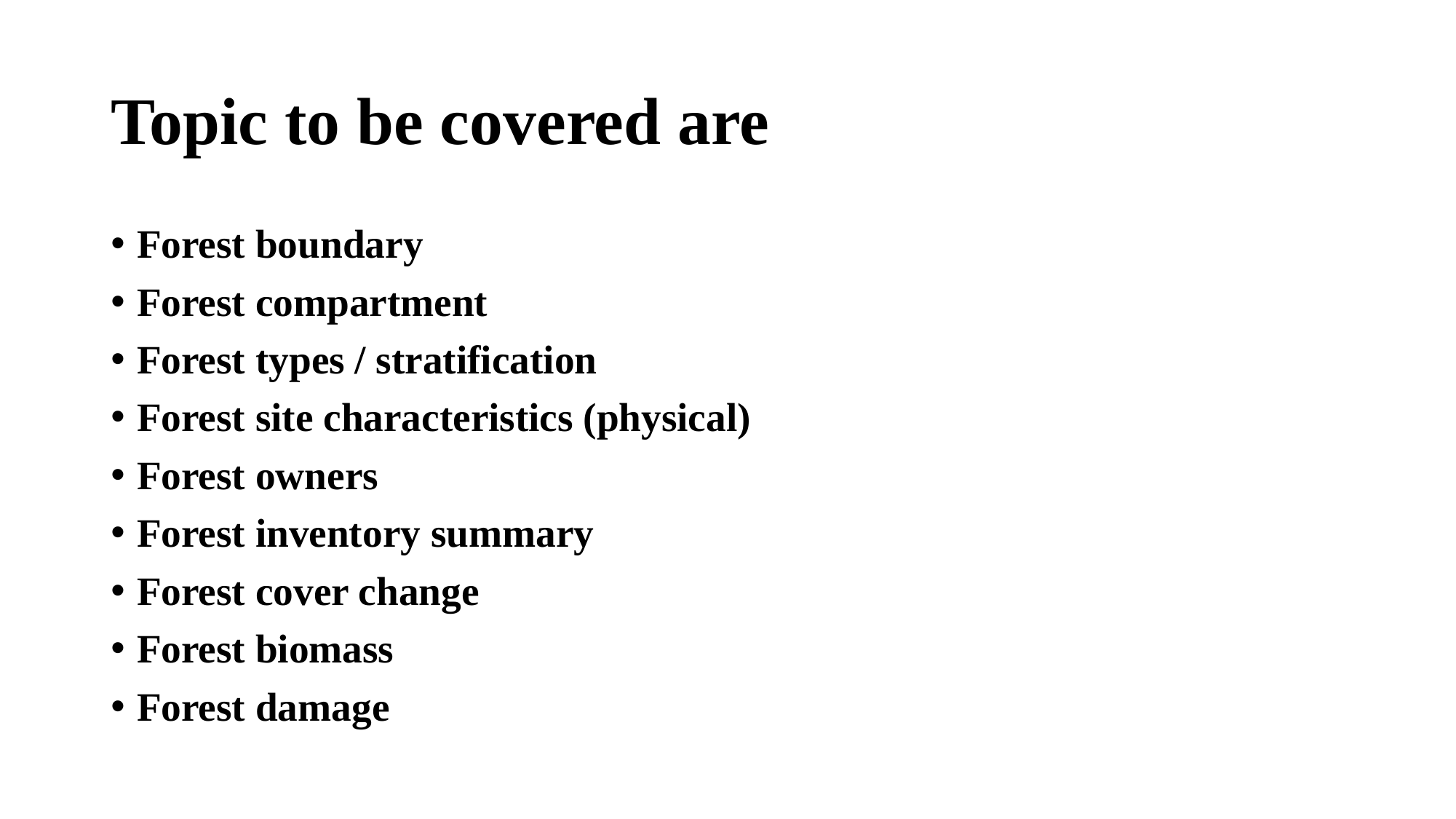

# Topic to be covered are
Forest boundary
Forest compartment
Forest types / stratification
Forest site characteristics (physical)
Forest owners
Forest inventory summary
Forest cover change
Forest biomass
Forest damage